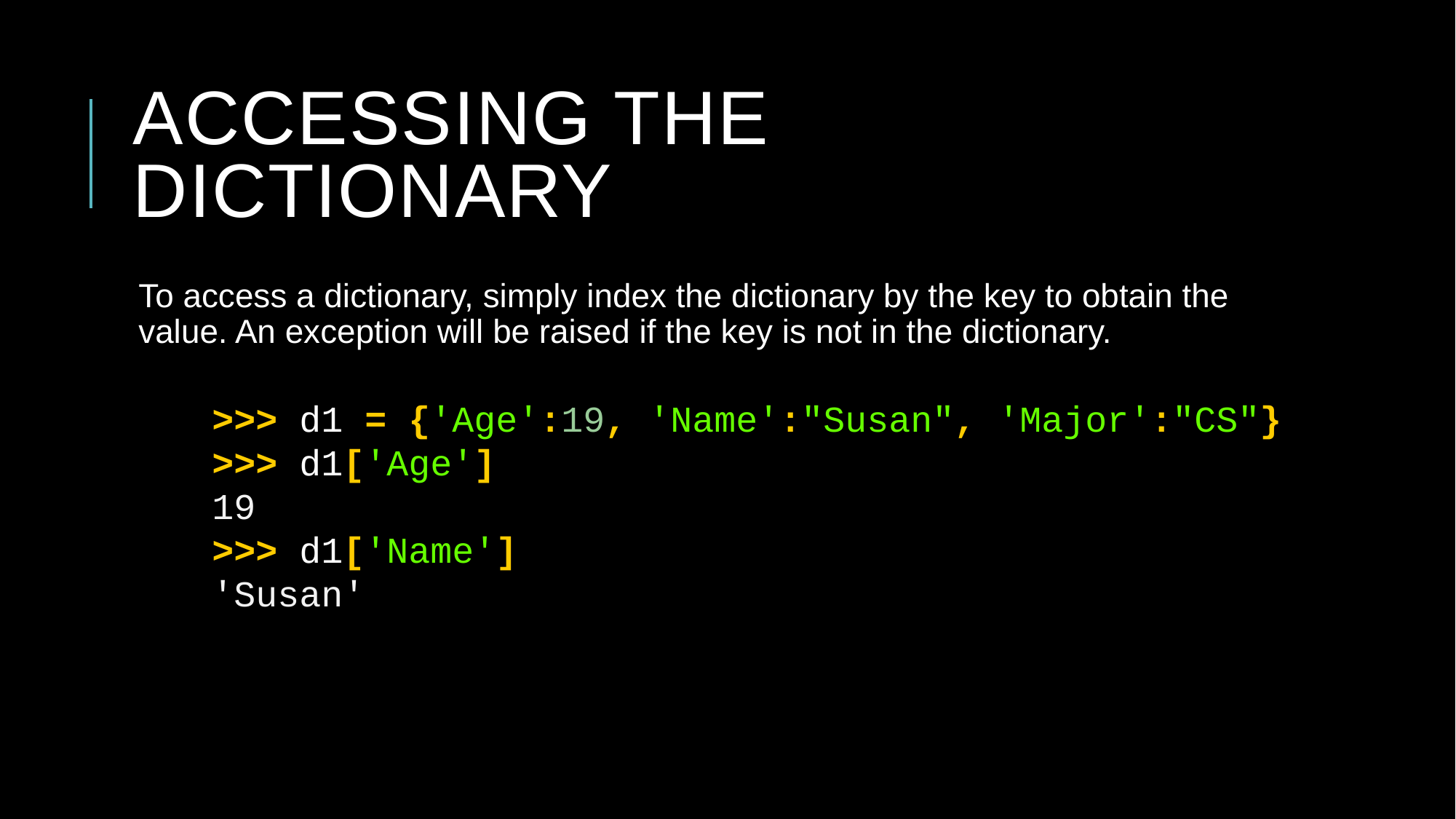

# Accessing the dictionary
To access a dictionary, simply index the dictionary by the key to obtain the value. An exception will be raised if the key is not in the dictionary.
>>> d1 = {'Age':19, 'Name':"Susan", 'Major':"CS"}
>>> d1['Age']
19
>>> d1['Name']
'Susan'